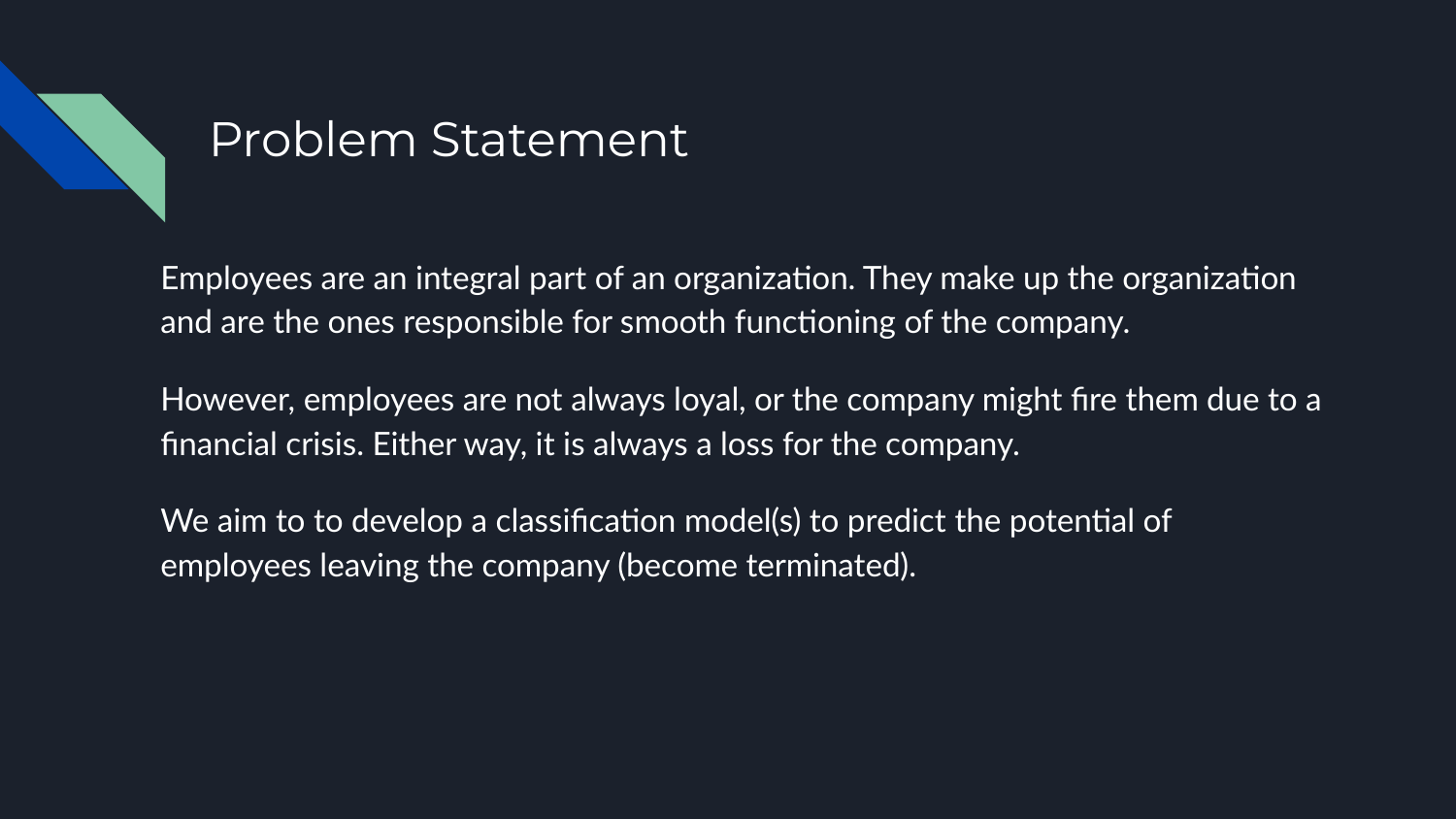

# Problem Statement
Employees are an integral part of an organization. They make up the organization and are the ones responsible for smooth functioning of the company.
However, employees are not always loyal, or the company might fire them due to a financial crisis. Either way, it is always a loss for the company.
We aim to to develop a classification model(s) to predict the potential of employees leaving the company (become terminated).